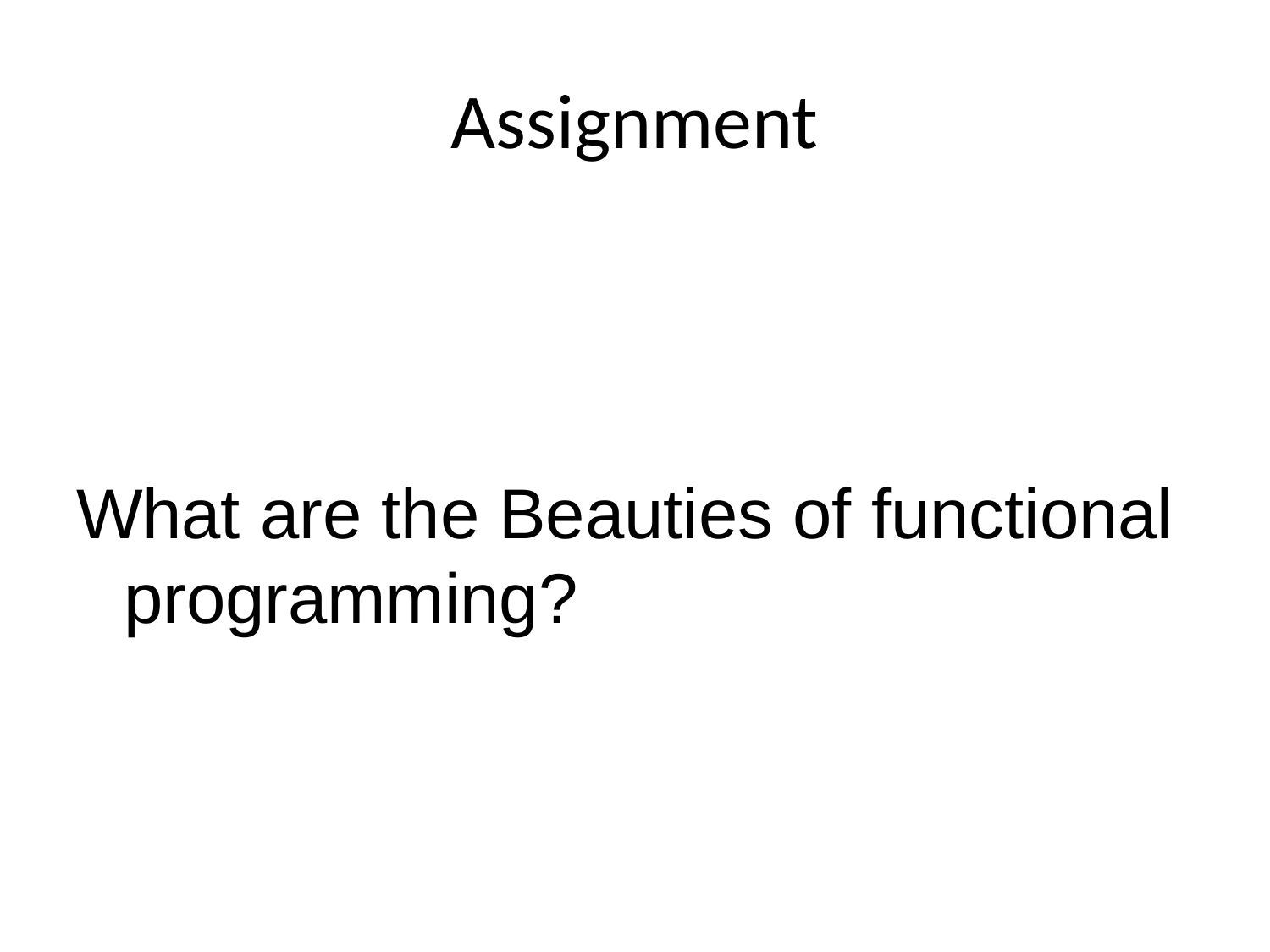

# Assignment

What are the Beauties of functional programming?